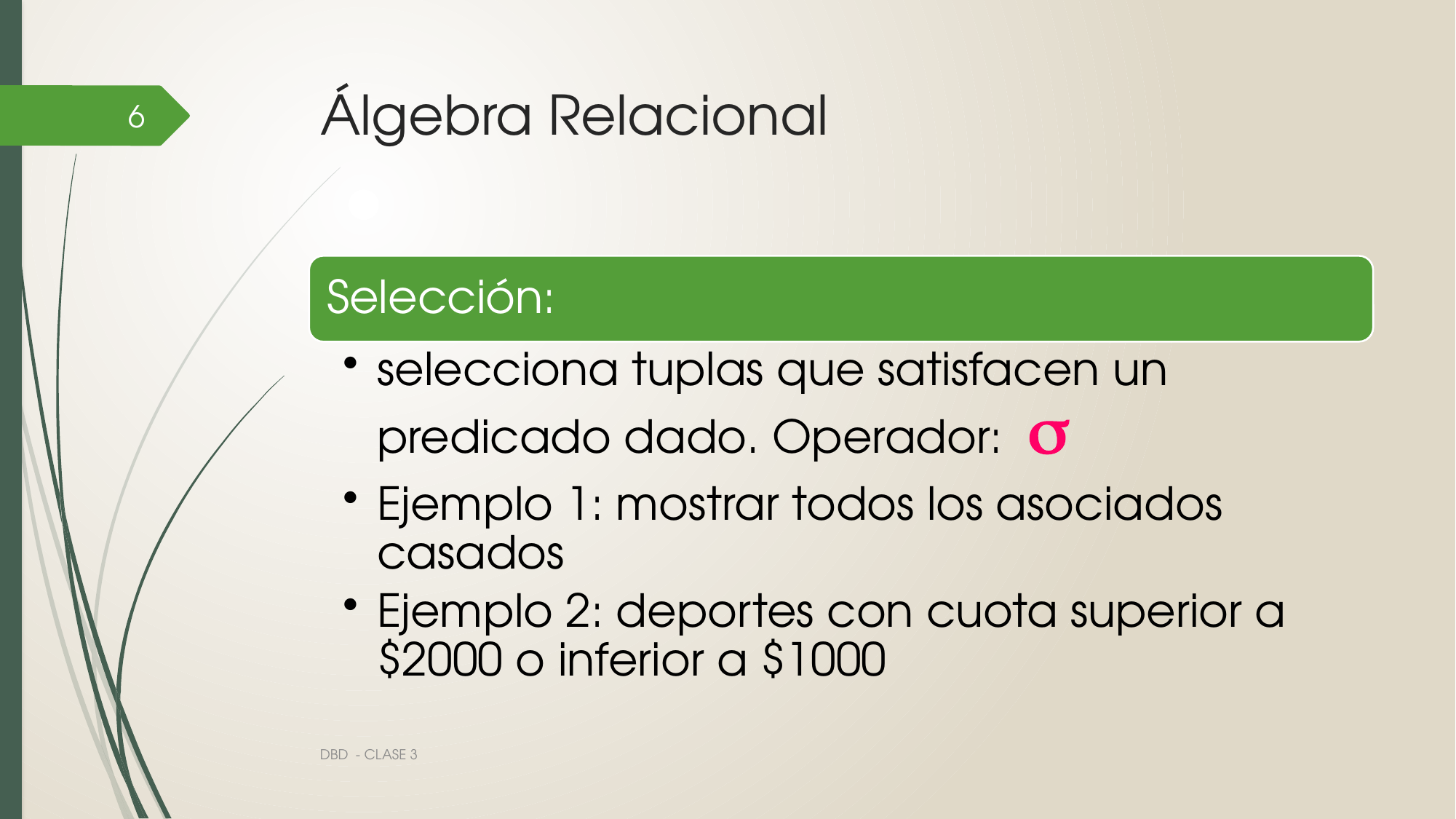

# Álgebra Relacional
6
Selección:
selecciona tuplas que satisfacen un predicado dado. Operador:  σ
Ejemplo 1: mostrar todos los asociados casados
Ejemplo 2: deportes con cuota superior a $2000 o inferior a $1000
DBD  - CLASE 3